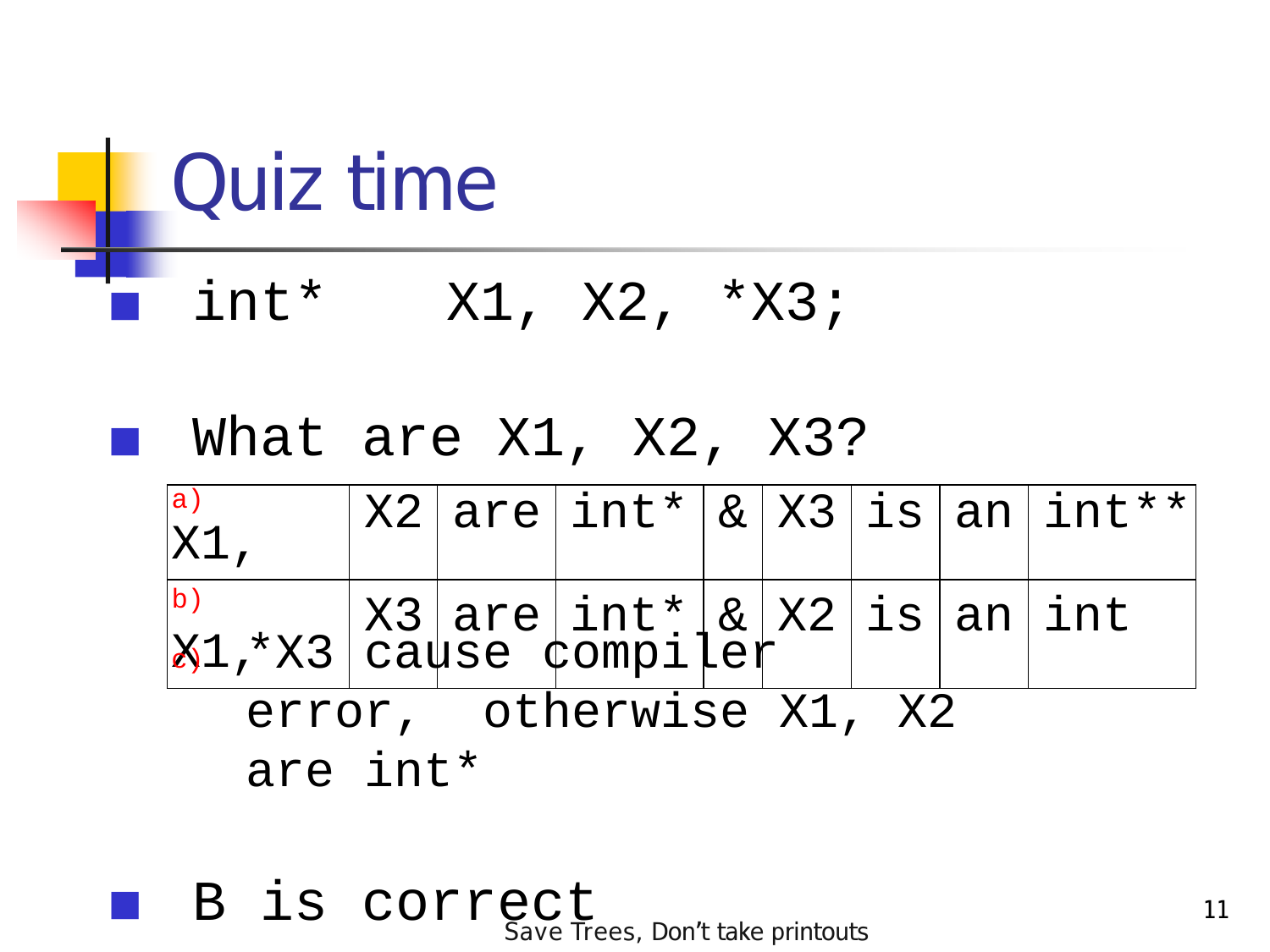

# Quiz time
int*	X1, X2, *X3;

What are X1, X2, X3?
| a) X1, | X2 | are | int\* | & | X3 | is | an | int\*\* |
| --- | --- | --- | --- | --- | --- | --- | --- | --- |
| b) X1, | X3 | are | int\* | & | X2 | is | an | int |
c)	*X3 cause compiler error,  otherwise X1, X2 are int*

B is correct
11
Save Trees, Don’t take printouts